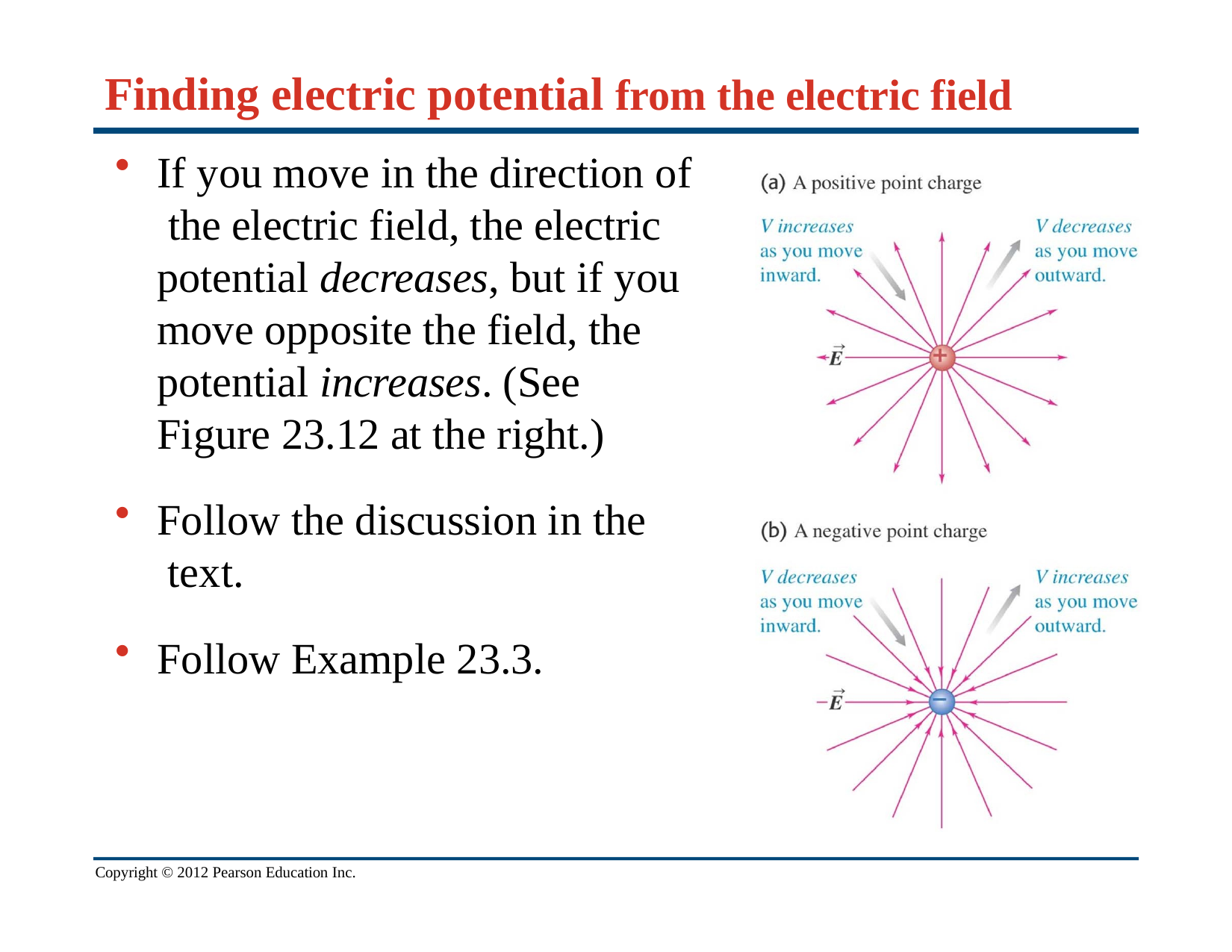

# Finding electric potential from the electric field
If you move in the direction of  the electric field, the electric  potential decreases, but if you  move opposite the field, the  potential increases. (See  Figure 23.12 at the right.)
Follow the discussion in the  text.
Follow Example 23.3.

Copyright © 2012 Pearson Education Inc.